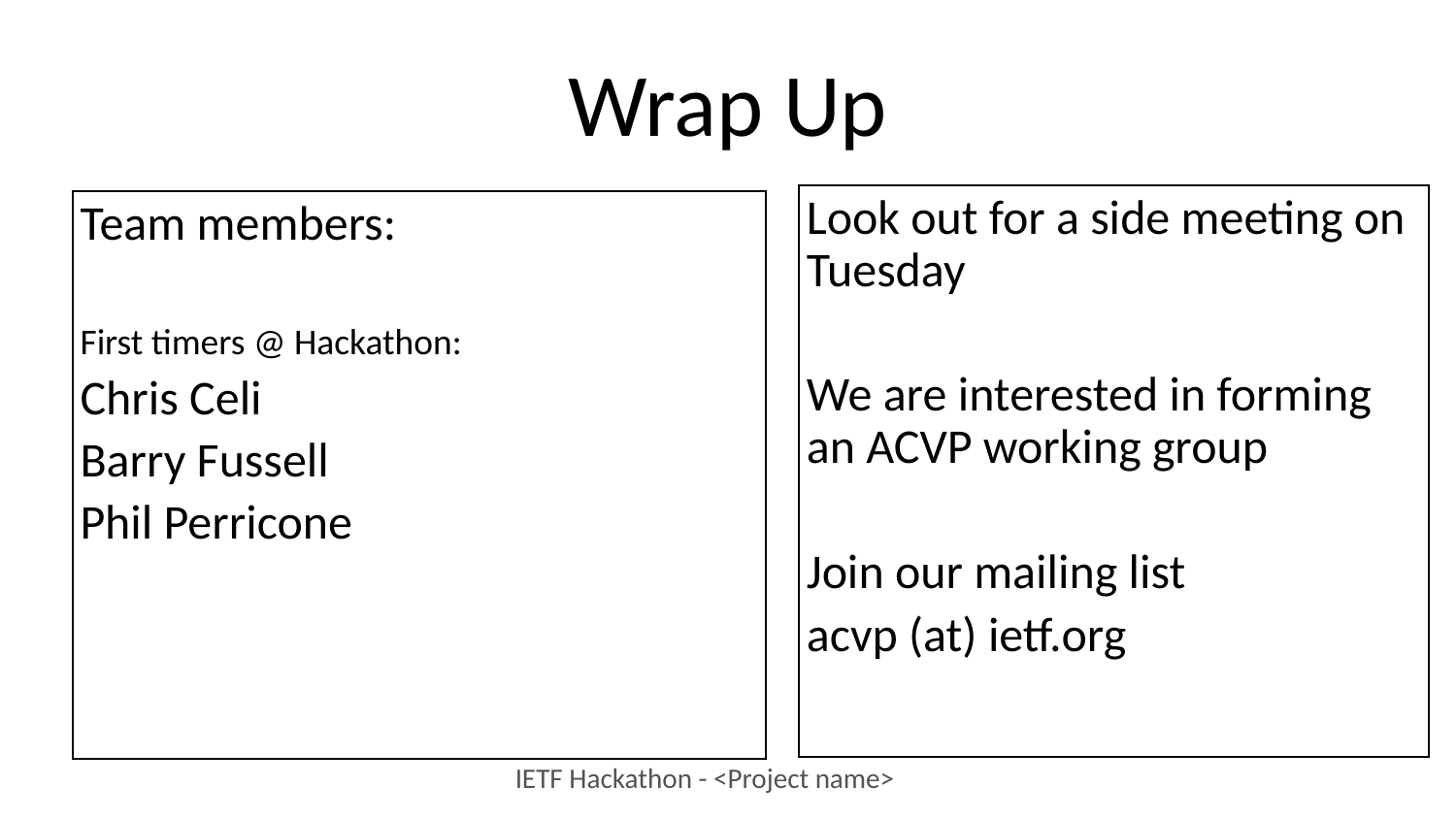

# Wrap Up
Look out for a side meeting on Tuesday

We are interested in forming an ACVP working group

Join our mailing list
acvp (at) ietf.org
Team members:

First timers @ Hackathon:
Chris Celi
Barry Fussell
Phil Perricone